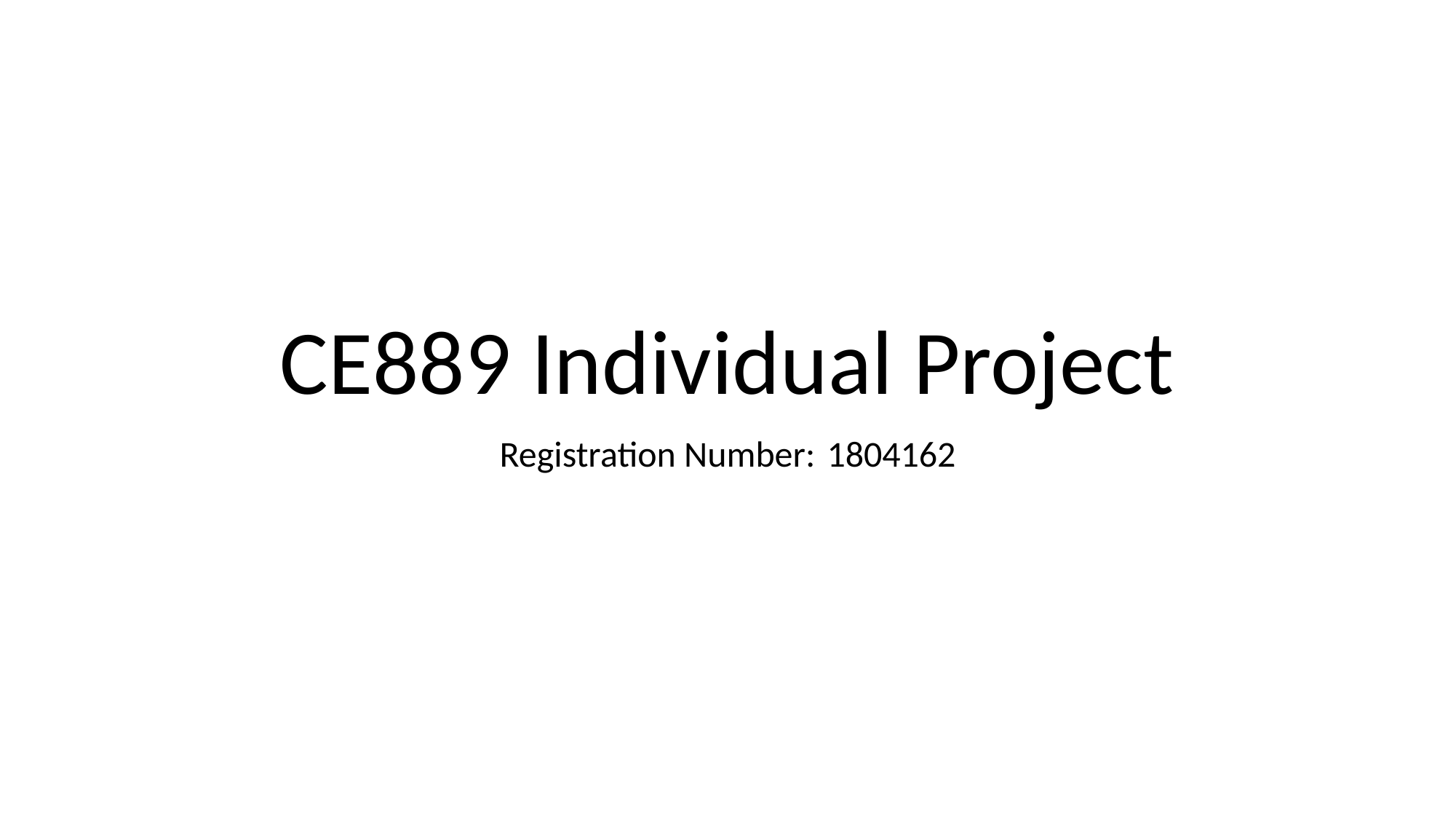

# CE889 Individual Project
Registration Number:	1804162